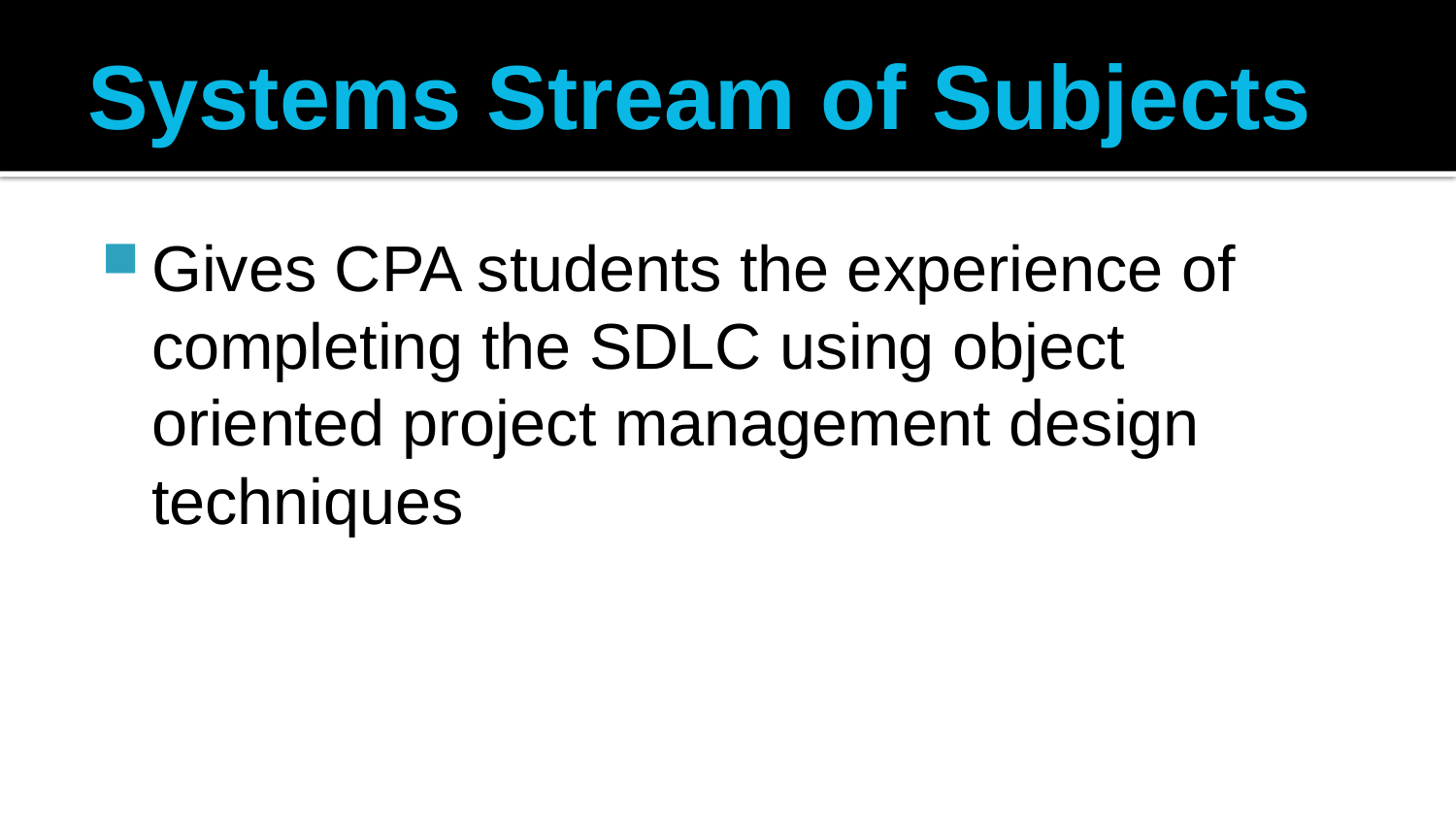

# Systems Stream of Subjects
Gives CPA students the experience of completing the SDLC using object oriented project management design techniques